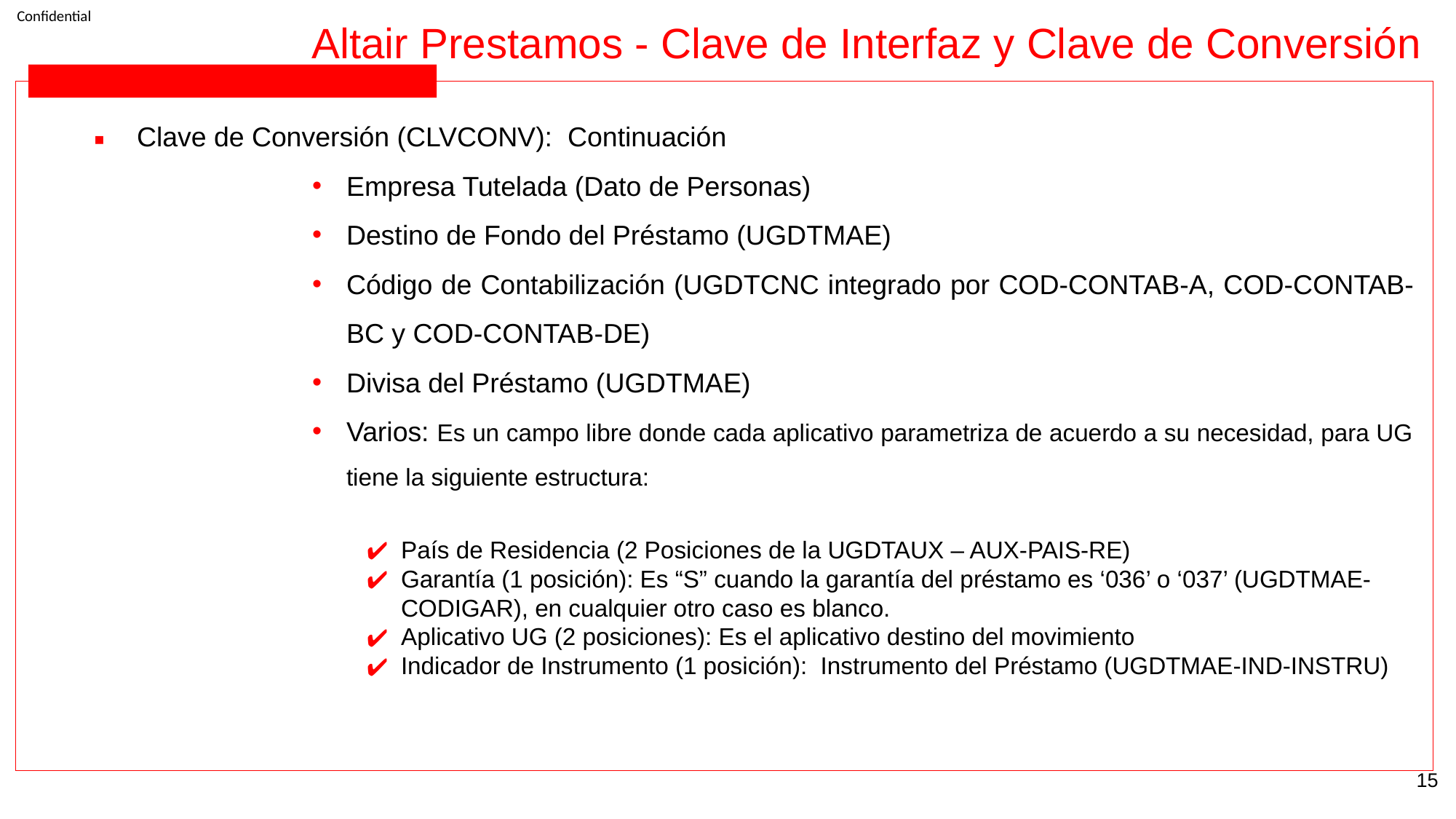

Altair Prestamos - Clave de Interfaz y Clave de Conversión

Clave de Conversión (CLVCONV):  Continuación
Empresa Tutelada (Dato de Personas)
Destino de Fondo del Préstamo (UGDTMAE)
Código de Contabilización (UGDTCNC integrado por COD-CONTAB-A, COD-CONTAB-BC y COD-CONTAB-DE)
Divisa del Préstamo (UGDTMAE)
Varios: Es un campo libre donde cada aplicativo parametriza de acuerdo a su necesidad, para UG tiene la siguiente estructura:

País de Residencia (2 Posiciones de la UGDTAUX – AUX-PAIS-RE)
Garantía (1 posición): Es “S” cuando la garantía del préstamo es ‘036’ o ‘037’ (UGDTMAE-CODIGAR), en cualquier otro caso es blanco.
Aplicativo UG (2 posiciones): Es el aplicativo destino del movimiento
Indicador de Instrumento (1 posición):  Instrumento del Préstamo (UGDTMAE-IND-INSTRU)

15